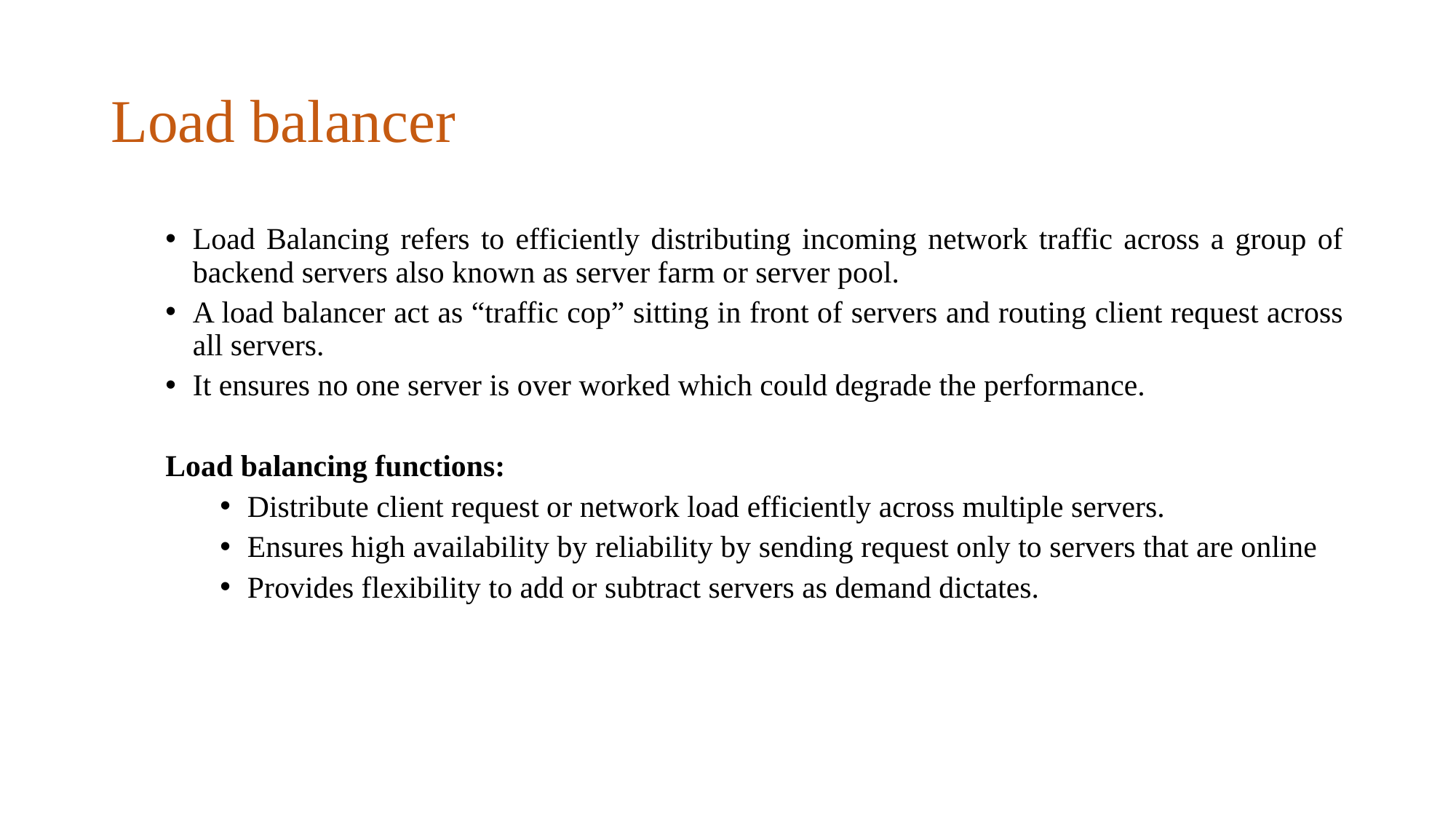

# Load balancer
Load Balancing refers to efficiently distributing incoming network traffic across a group of backend servers also known as server farm or server pool.
A load balancer act as “traffic cop” sitting in front of servers and routing client request across all servers.
It ensures no one server is over worked which could degrade the performance.

Load balancing functions:
Distribute client request or network load efficiently across multiple servers.
Ensures high availability by reliability by sending request only to servers that are online
Provides flexibility to add or subtract servers as demand dictates.